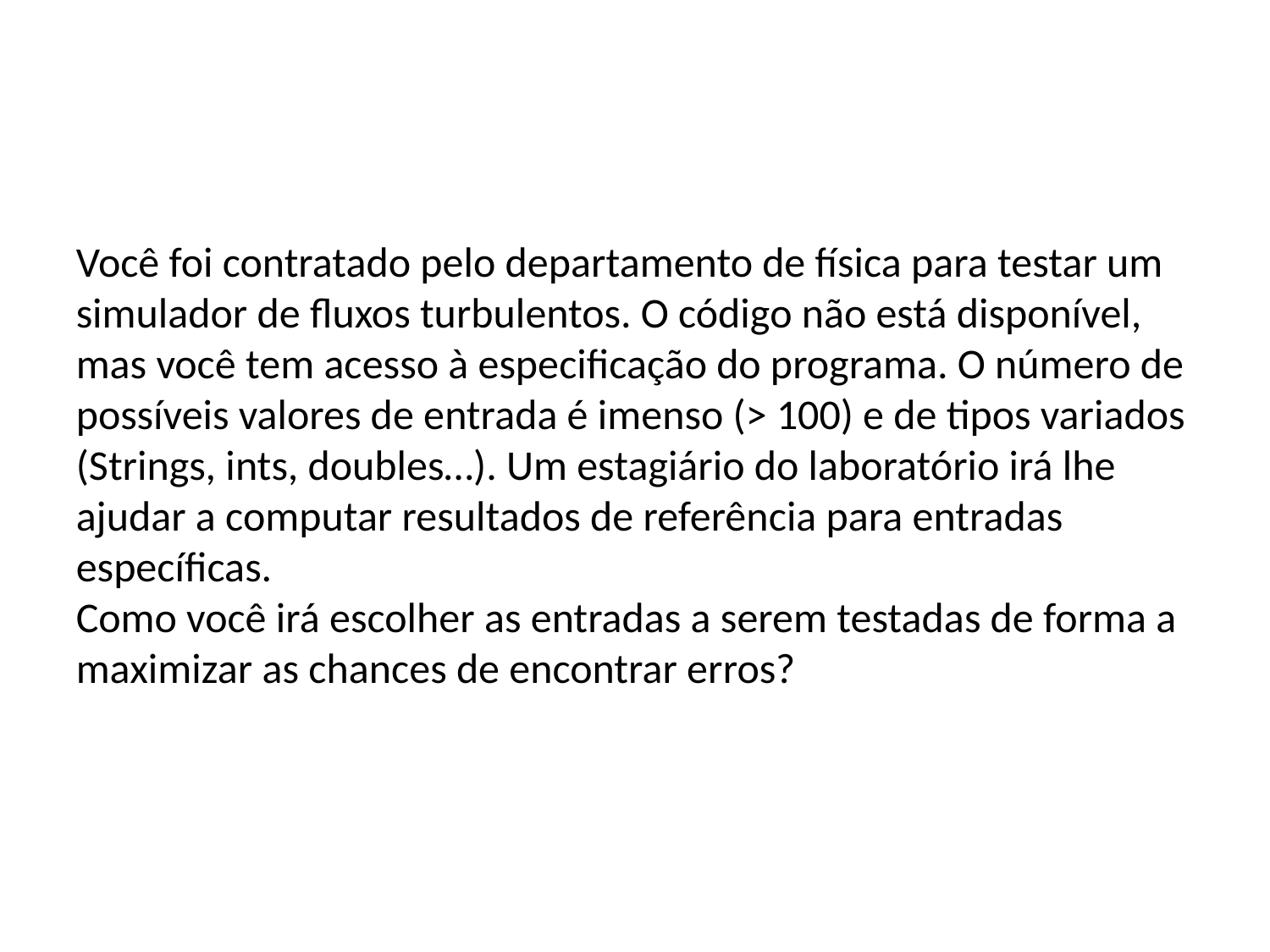

Você foi contratado pelo departamento de física para testar um simulador de fluxos turbulentos. O código não está disponível, mas você tem acesso à especificação do programa. O número de possíveis valores de entrada é imenso (> 100) e de tipos variados (Strings, ints, doubles…). Um estagiário do laboratório irá lhe ajudar a computar resultados de referência para entradas específicas.
Como você irá escolher as entradas a serem testadas de forma a maximizar as chances de encontrar erros?